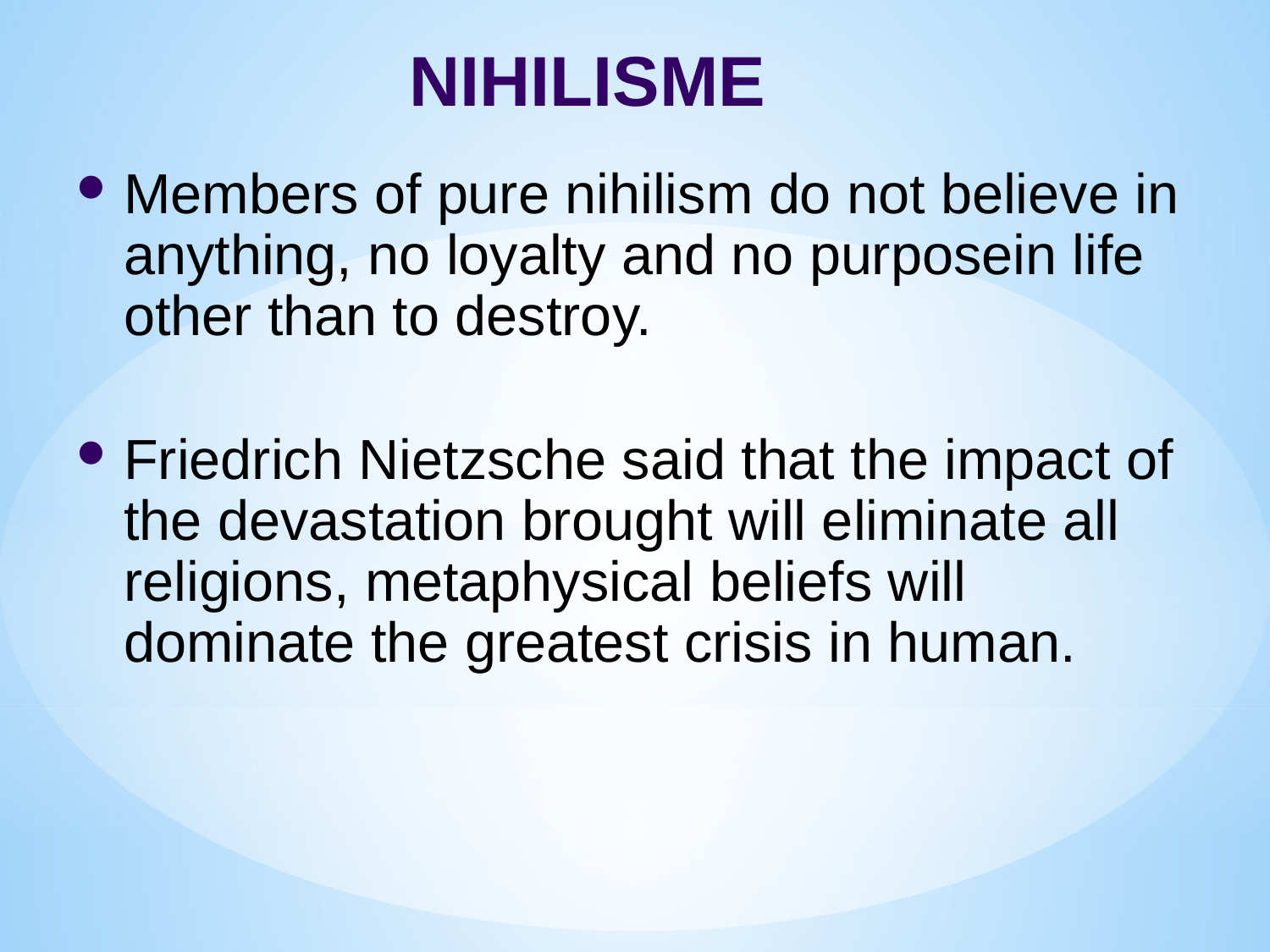

NIHILISME
Members of pure nihilism do not believe in anything, no loyalty and no purposein life other than to destroy.

Friedrich Nietzsche said that the impact of the devastation brought will eliminate all religions, metaphysical beliefs will dominate the greatest crisis in human.